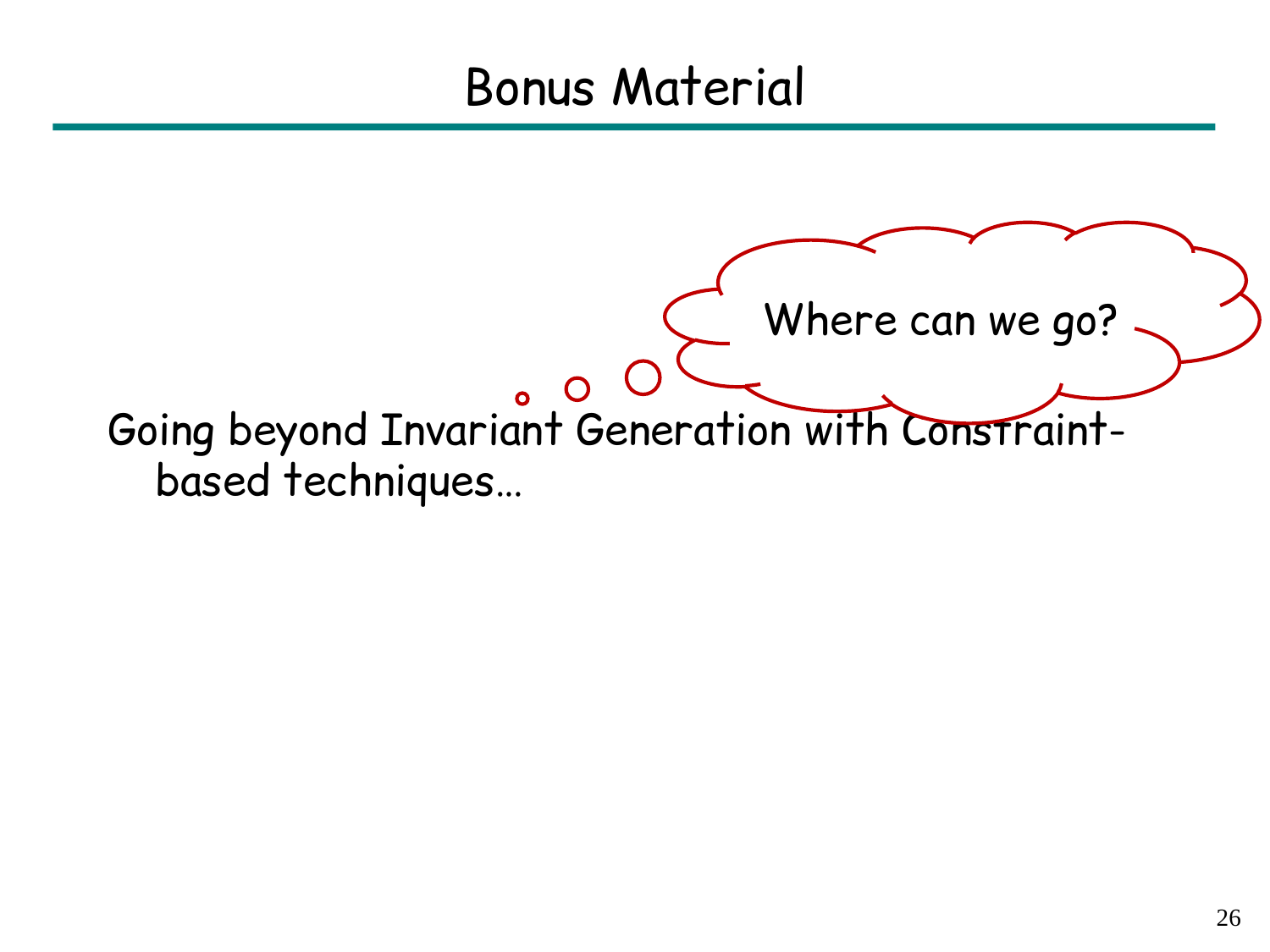

# Bonus Material

Going beyond Invariant Generation with Constraint-based techniques…
Where can we go?
26